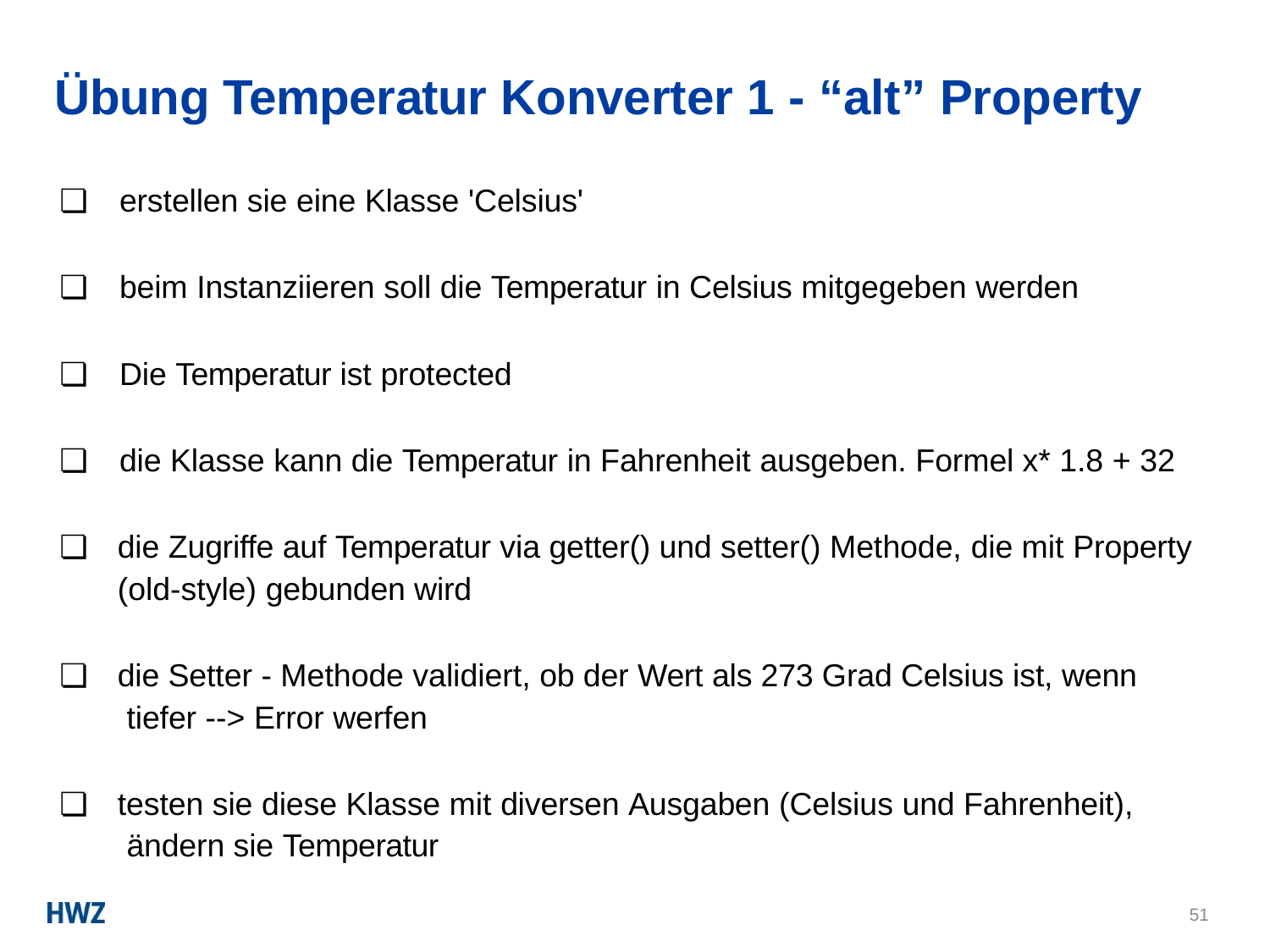

# Übung Temperatur Konverter 1 - “alt” Property
❏	erstellen sie eine Klasse 'Celsius'

❏	beim Instanziieren soll die Temperatur in Celsius mitgegeben werden

❏	Die Temperatur ist protected

❏	die Klasse kann die Temperatur in Fahrenheit ausgeben. Formel x* 1.8 + 32

❏	die Zugriffe auf Temperatur via getter() und setter() Methode, die mit Property  (old-style) gebunden wird

❏	die Setter - Methode validiert, ob der Wert als 273 Grad Celsius ist, wenn  tiefer --> Error werfen

❏	testen sie diese Klasse mit diversen Ausgaben (Celsius und Fahrenheit),  ändern sie Temperatur
51